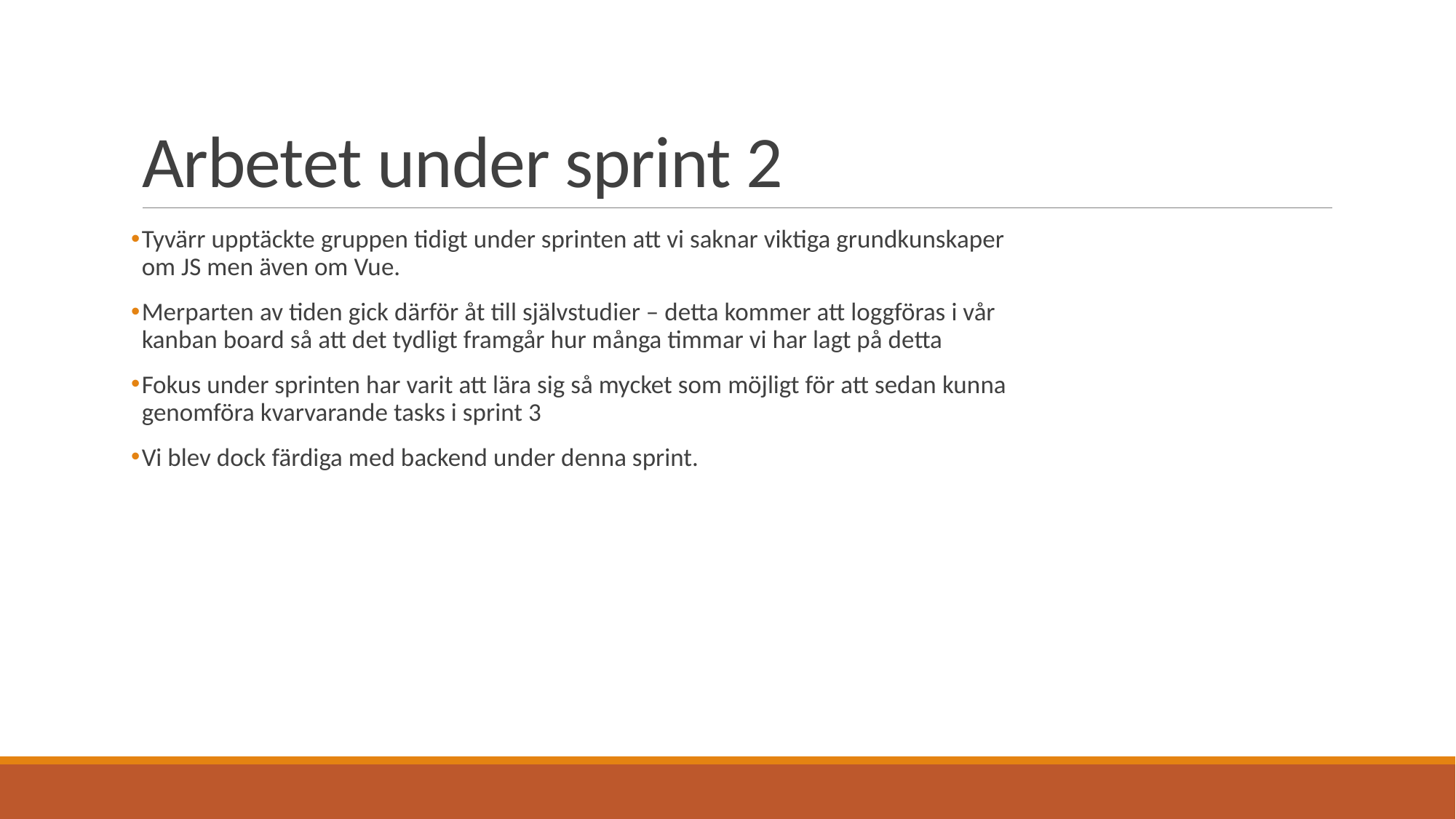

# Arbetet under sprint 2
Tyvärr upptäckte gruppen tidigt under sprinten att vi saknar viktiga grundkunskaper om JS men även om Vue.
Merparten av tiden gick därför åt till självstudier – detta kommer att loggföras i vår kanban board så att det tydligt framgår hur många timmar vi har lagt på detta
Fokus under sprinten har varit att lära sig så mycket som möjligt för att sedan kunna genomföra kvarvarande tasks i sprint 3
Vi blev dock färdiga med backend under denna sprint.